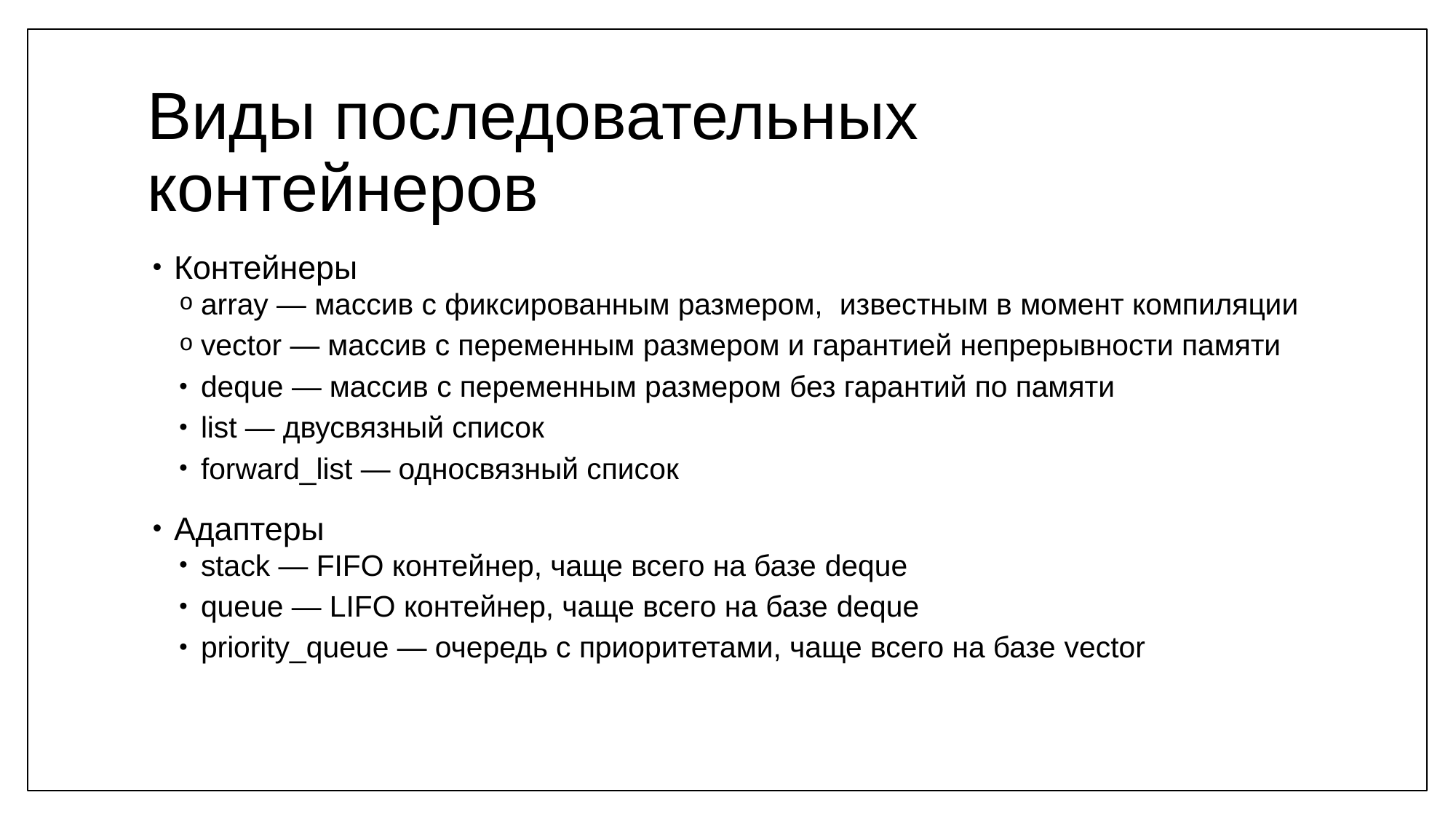

# Виды последовательных контейнеров
Контейнеры
array ― массив с фиксированным размером,  известным в момент компиляции
vector ― массив с переменным размером и гарантией непрерывности памяти
deque ― массив с переменным размером без гарантий по памяти
list ― двусвязный список
forward_list ― односвязный список
Адаптеры
stack ― FIFO контейнер, чаще всего на базе deque
queue ― LIFO контейнер, чаще всего на базе deque
priority_queue ― очередь с приоритетами, чаще всего на базе vector